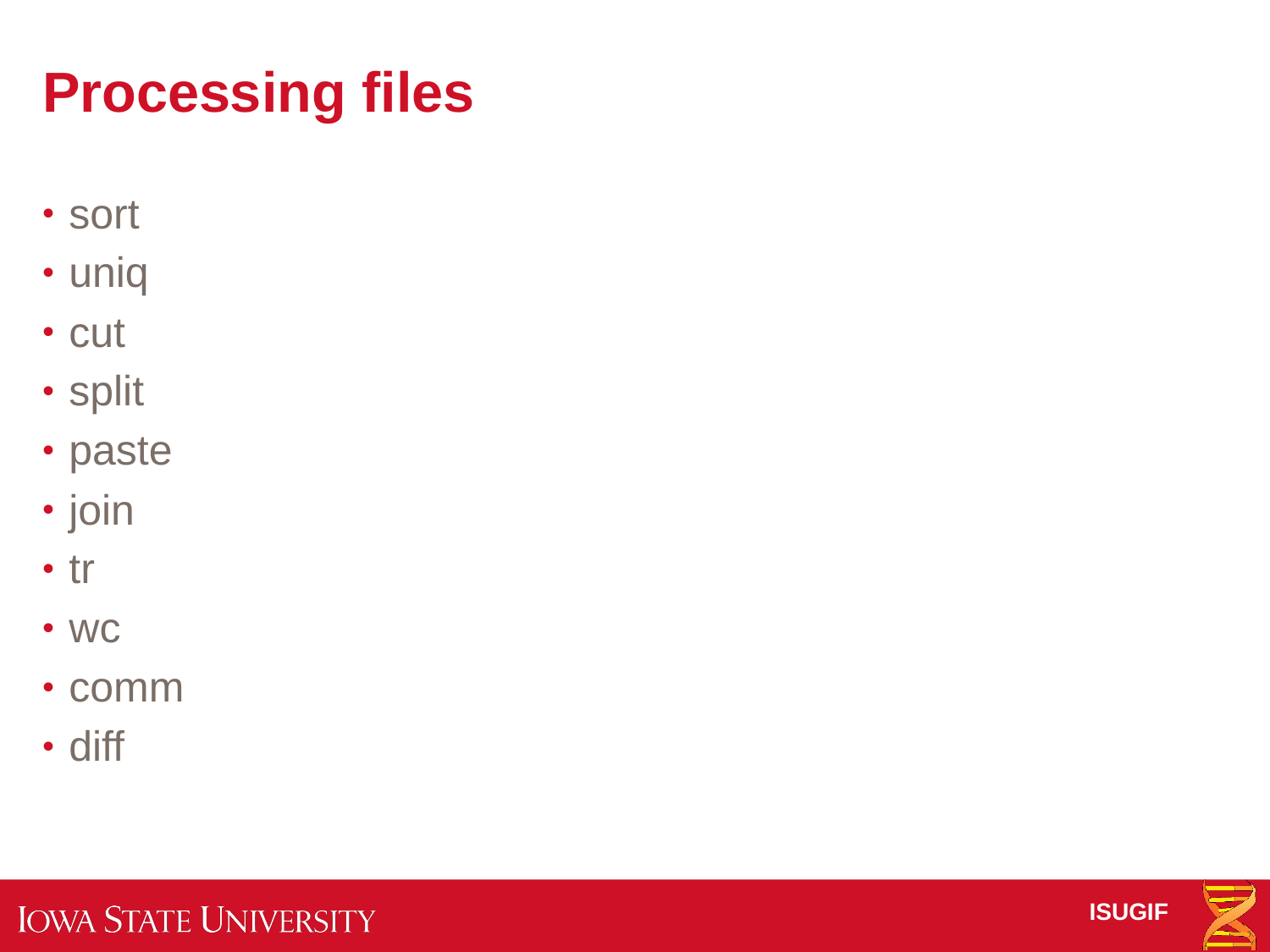

# Processing files
sort
uniq
cut
split
paste
join
tr
wc
comm
diff